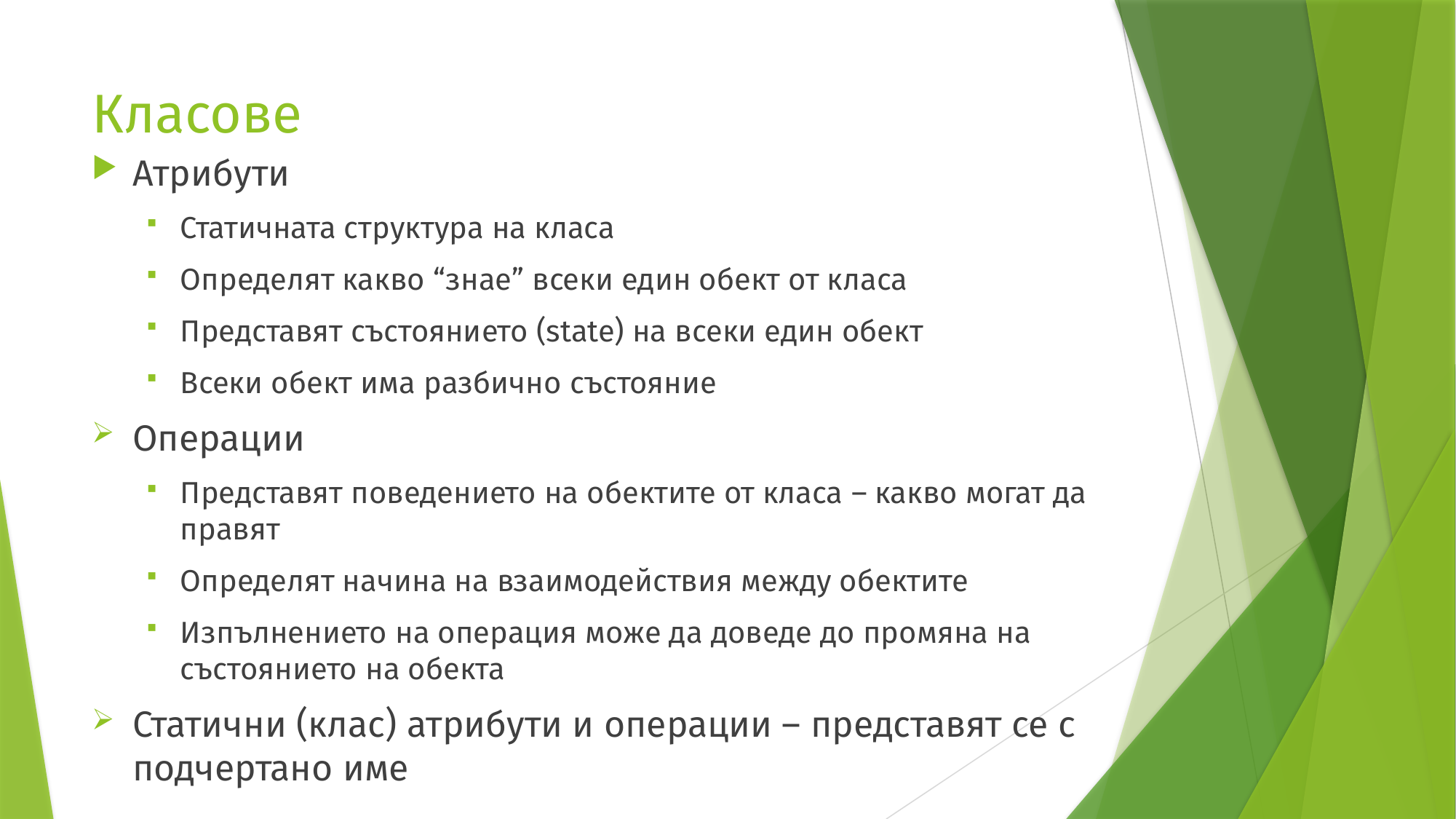

# Класове
Атрибути
Статичната структура на класа
Определят какво “знае” всеки един обект от класа
Представят състоянието (state) на всеки един обект
Всеки обект има разбично състояние
Операции
Представят поведението на обектите от класа – какво могат да правят
Определят начина на взаимодействия между обектите
Изпълнението на операция може да доведе до промяна на състоянието на обекта
Статични (клас) атрибути и операции – представят се с подчертано име